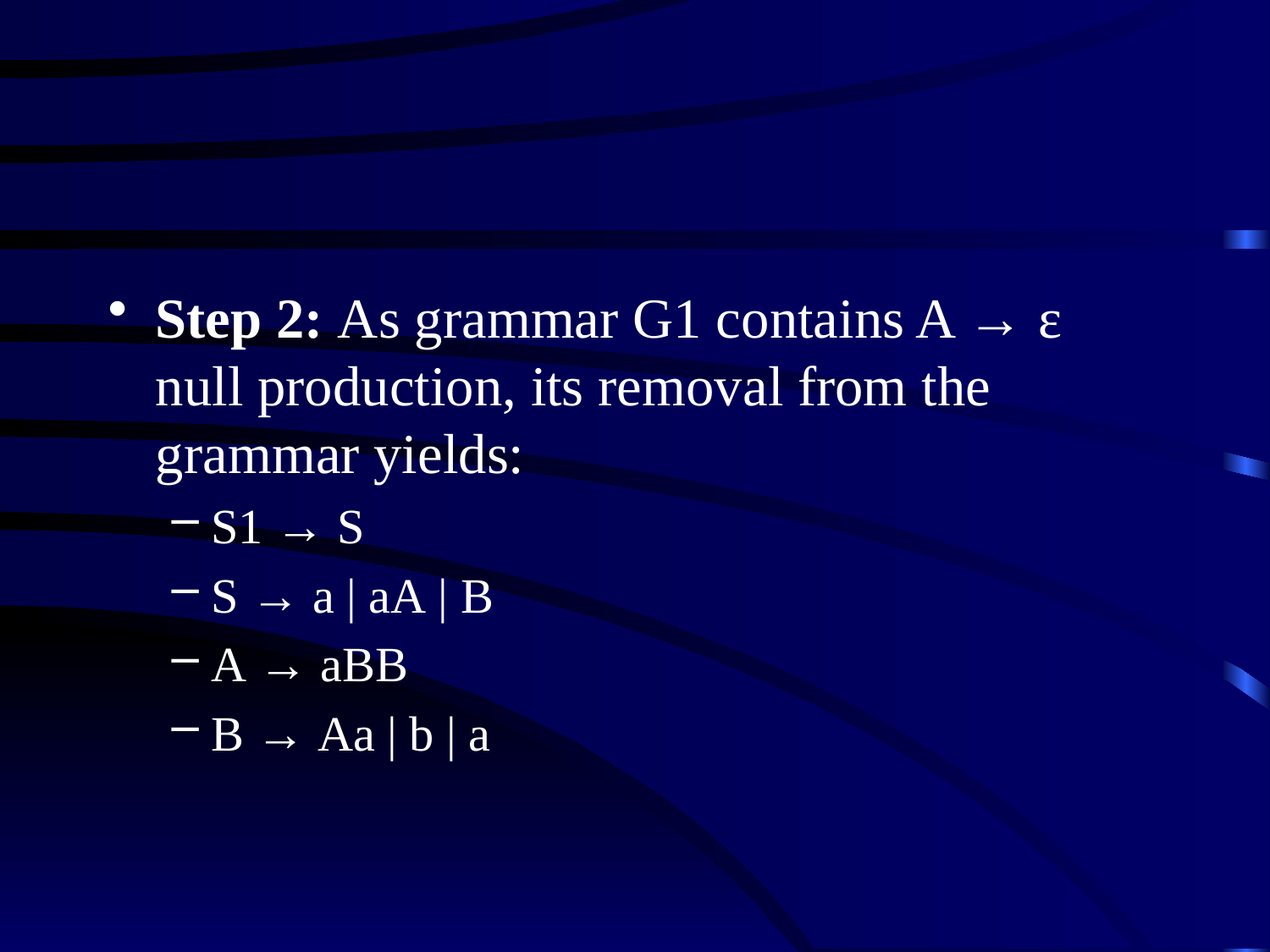

#
Step 2: As grammar G1 contains A → ε null production, its removal from the grammar yields:
S1 → S
S → a | aA | B
A → aBB
B → Aa | b | a